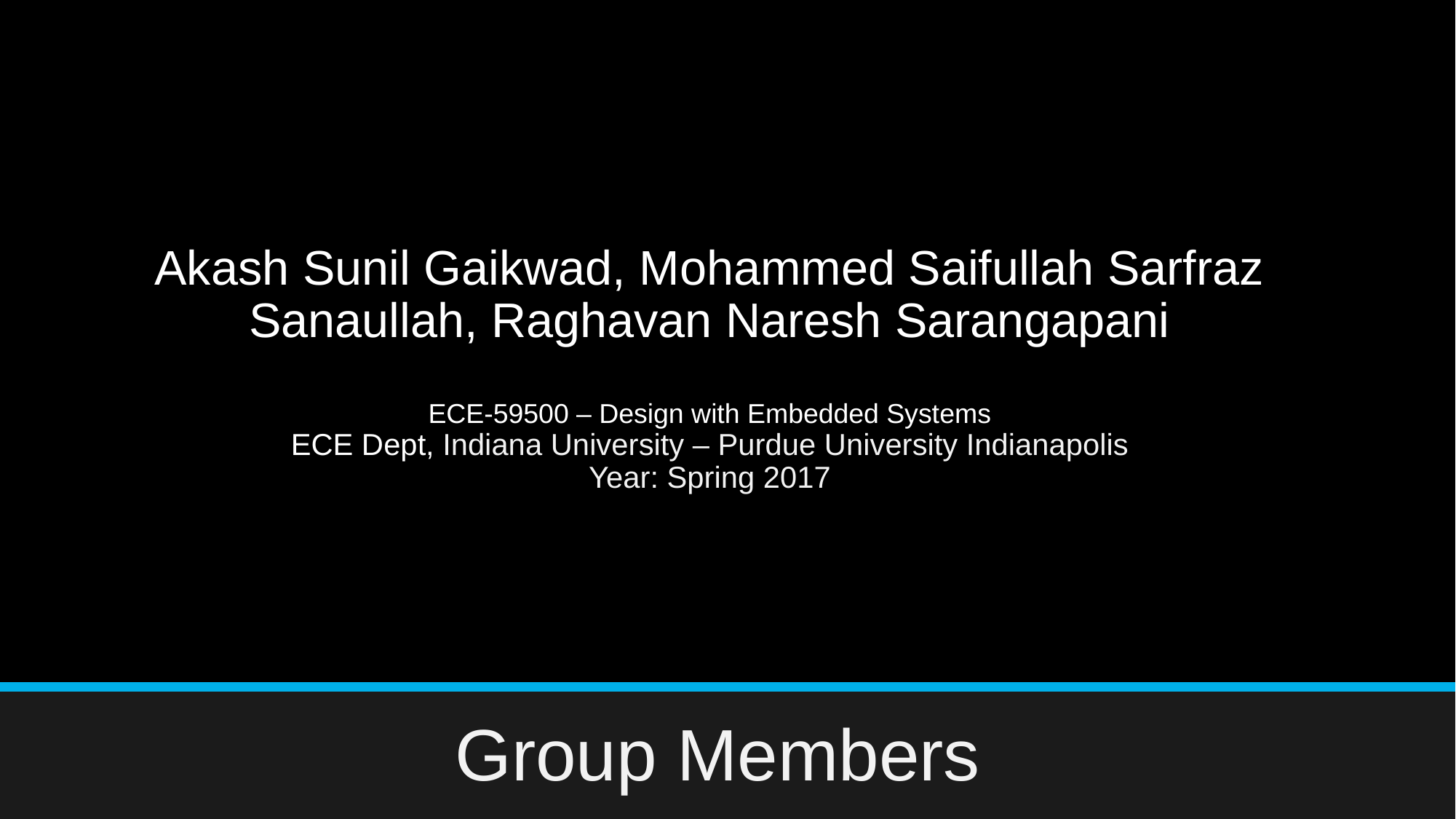

# Akash Sunil Gaikwad, Mohammed Saifullah Sarfraz Sanaullah, Raghavan Naresh Sarangapani ECE-59500 – Design with Embedded Systems ECE Dept, Indiana University – Purdue University Indianapolis Year: Spring 2017
Group Members